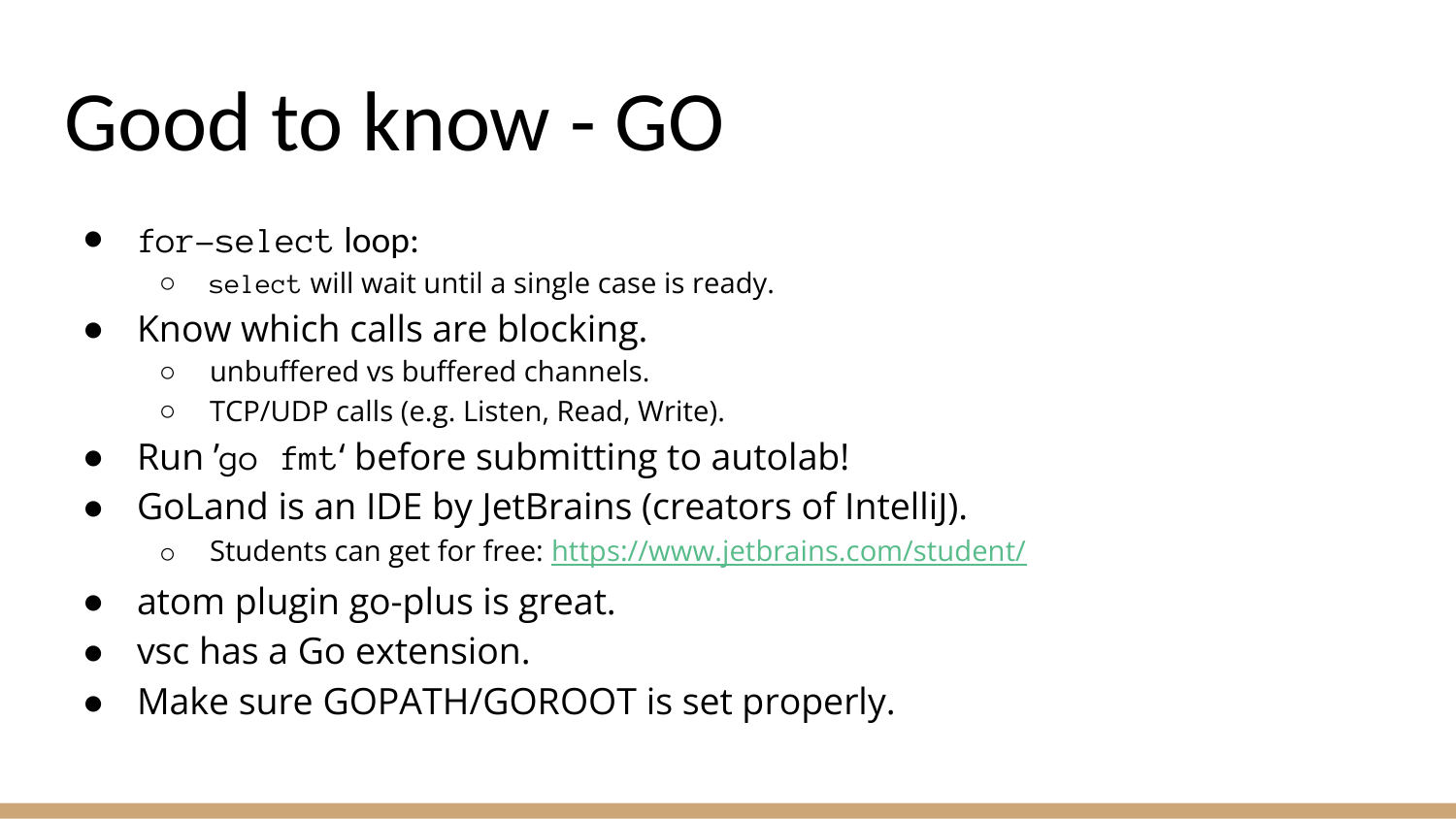

# Good to know - GO
for-select loop:
select will wait until a single case is ready.
Know which calls are blocking.
unbuffered vs buffered channels.
TCP/UDP calls (e.g. Listen, Read, Write).
Run ’go fmt‘ before submitting to autolab!
GoLand is an IDE by JetBrains (creators of IntelliJ).
Students can get for free: https://www.jetbrains.com/student/
atom plugin go-plus is great.
vsc has a Go extension.
Make sure GOPATH/GOROOT is set properly.